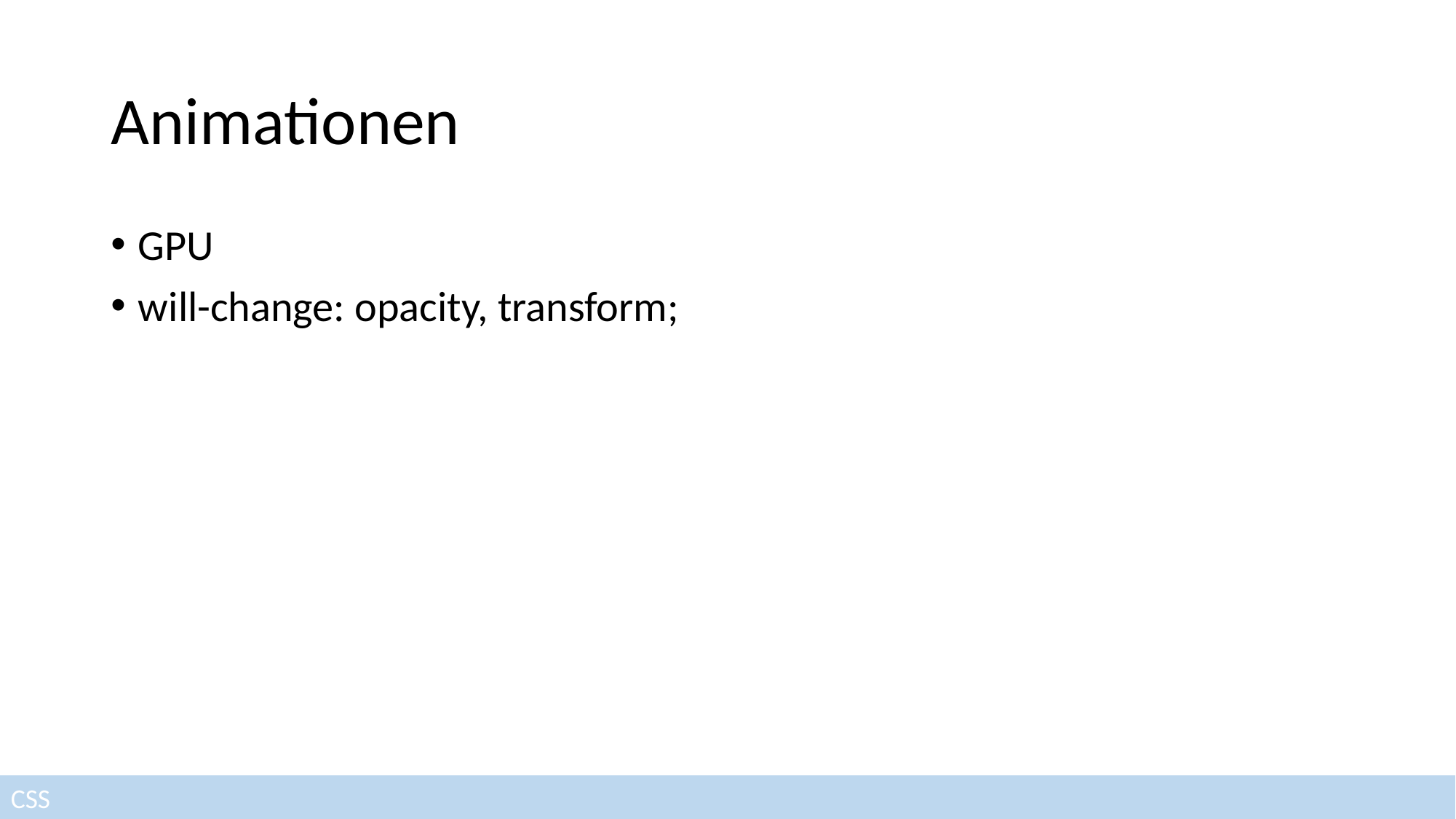

# Animationen
GPU
will-change: opacity, transform;
CSS